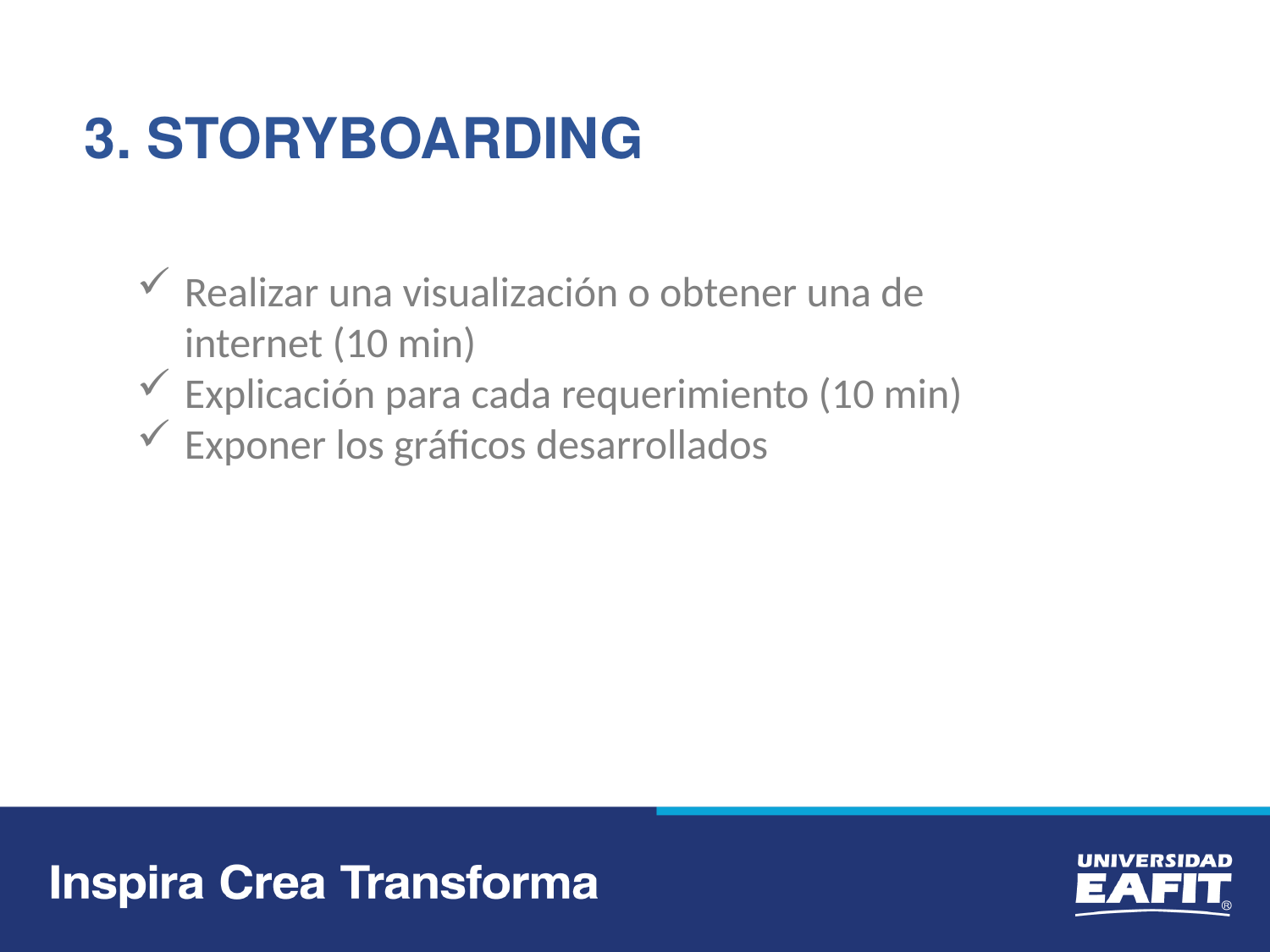

3. STORYBOARDING
Realizar una visualización o obtener una de internet (10 min)
Explicación para cada requerimiento (10 min)
Exponer los gráficos desarrollados